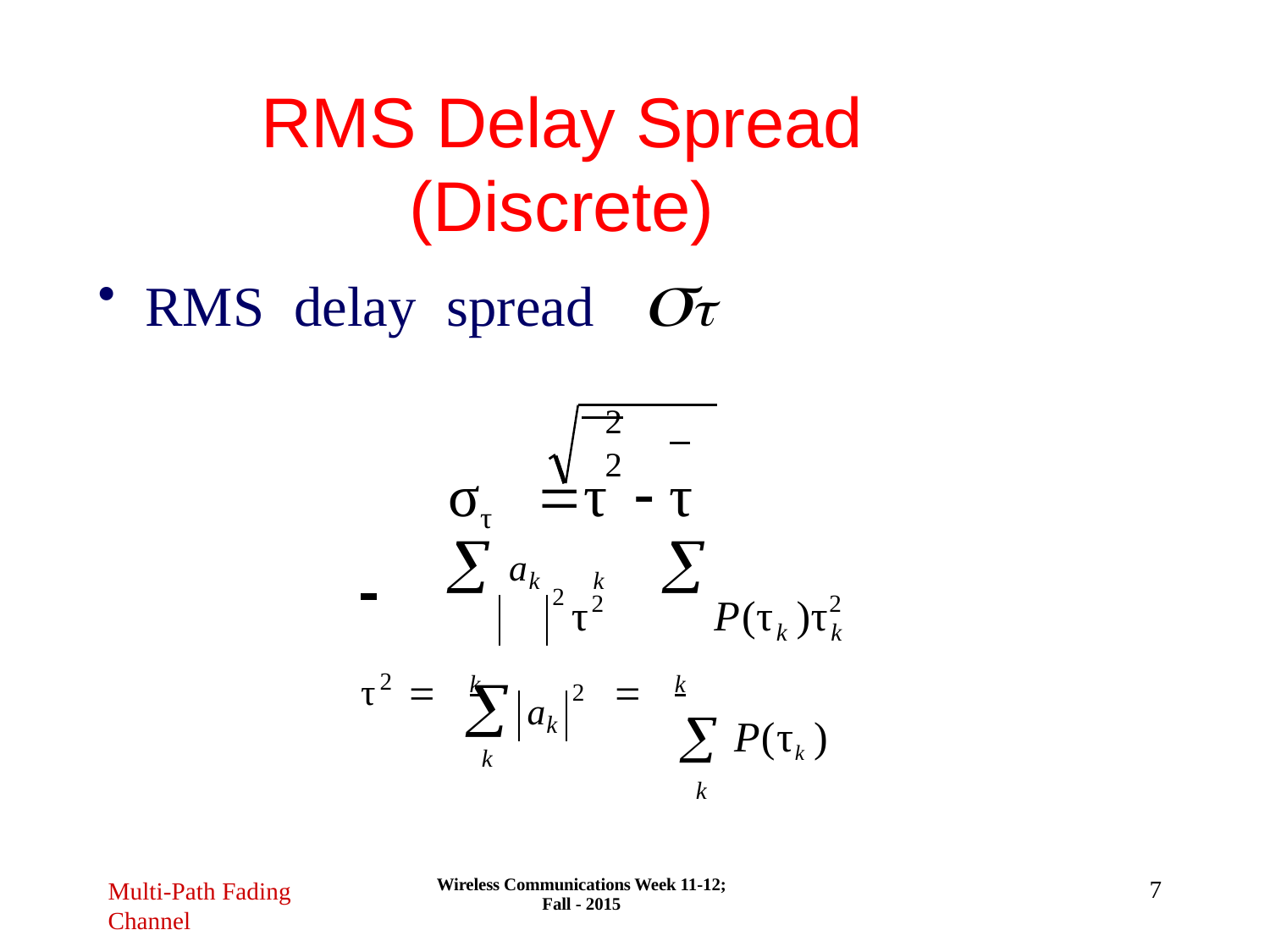

# RMS Delay Spread
(Discrete)
RMS  delay  spread	στ

2	2
στ        =	τ	− τ

 		∑ ak	k	∑
2
2
2
τ
P(τ	)τ

k	k
τ2
=  k	=  k
∑ P(τk )
k
∑ ak
k
2

Wireless Communications Week 11-12; Fall - 2015
7
Multi-Path Fading
Channel